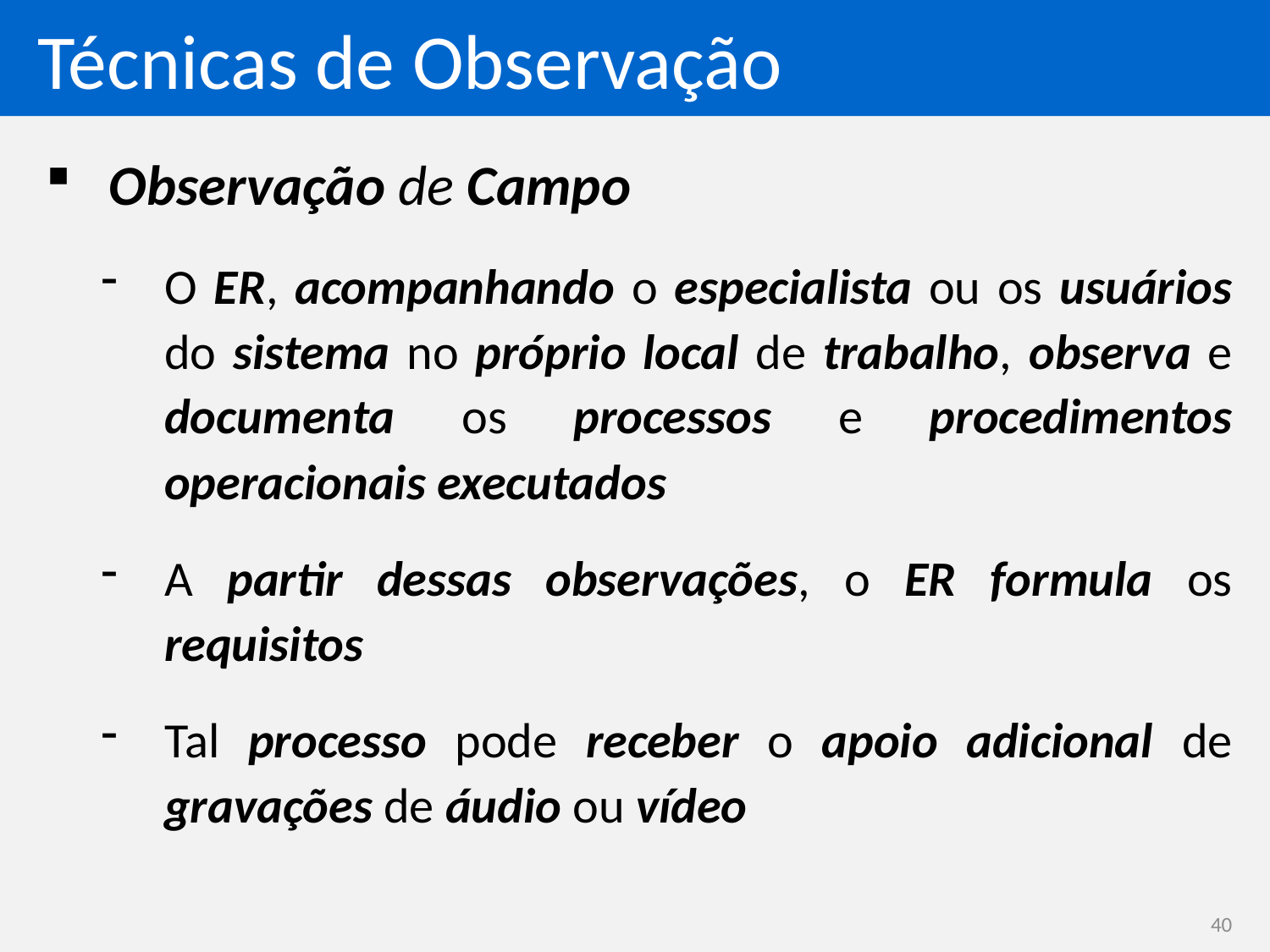

# Técnicas de Observação
Observação de Campo
O ER, acompanhando o especialista ou os usuários do sistema no próprio local de trabalho, observa e documenta os processos e procedimentos operacionais executados
A partir dessas observações, o ER formula os requisitos
Tal processo pode receber o apoio adicional de gravações de áudio ou vídeo

40